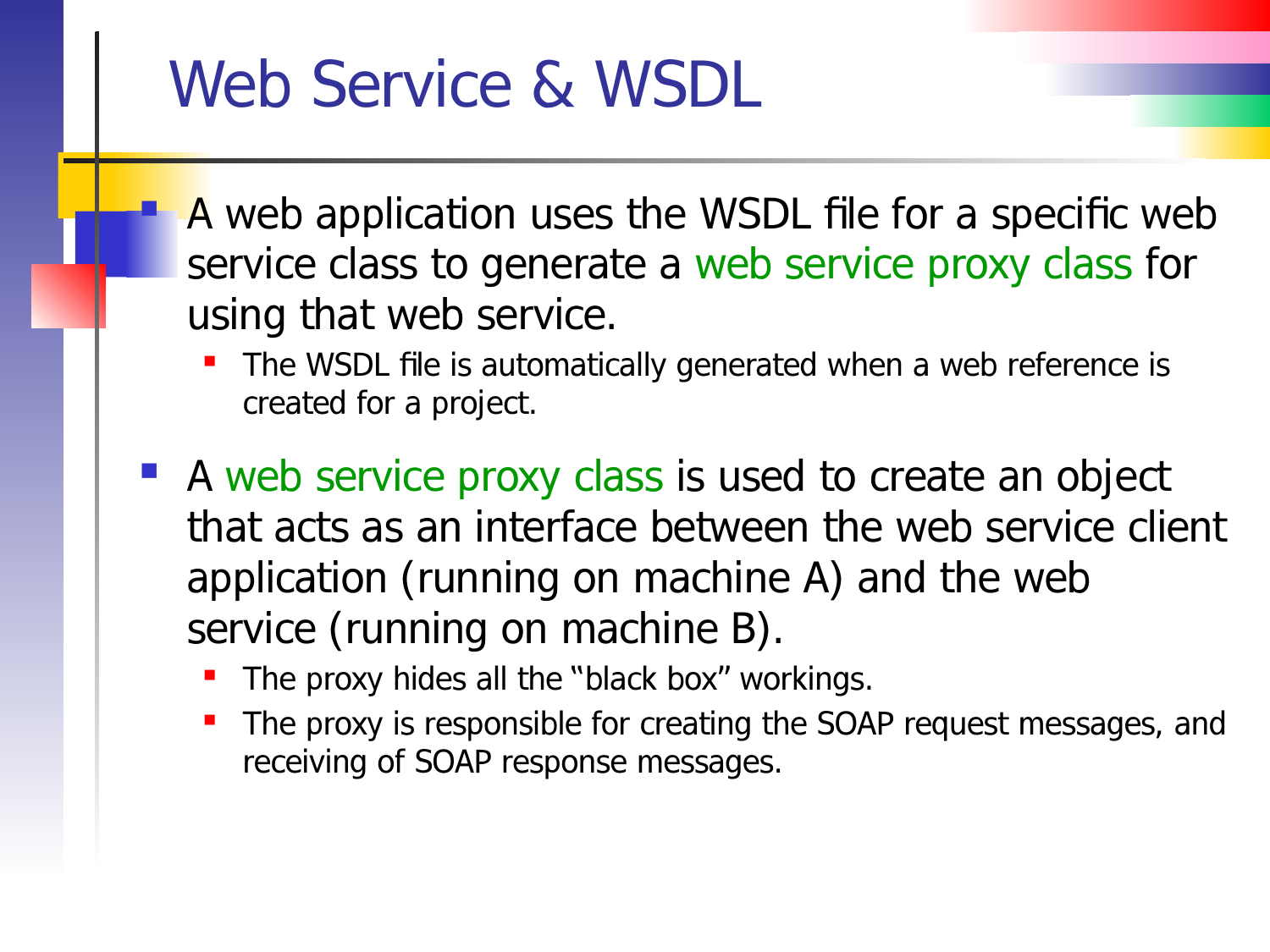

# Web Service & WSDL
A web application uses the WSDL file for a specific web service class to generate a web service proxy class for using that web service.
The WSDL file is automatically generated when a web reference is created for a project.

A web service proxy class is used to create an object that acts as an interface between the web service client application (running on machine A) and the web service (running on machine B).
The proxy hides all the “black box” workings.
The proxy is responsible for creating the SOAP request messages, and receiving of SOAP response messages.